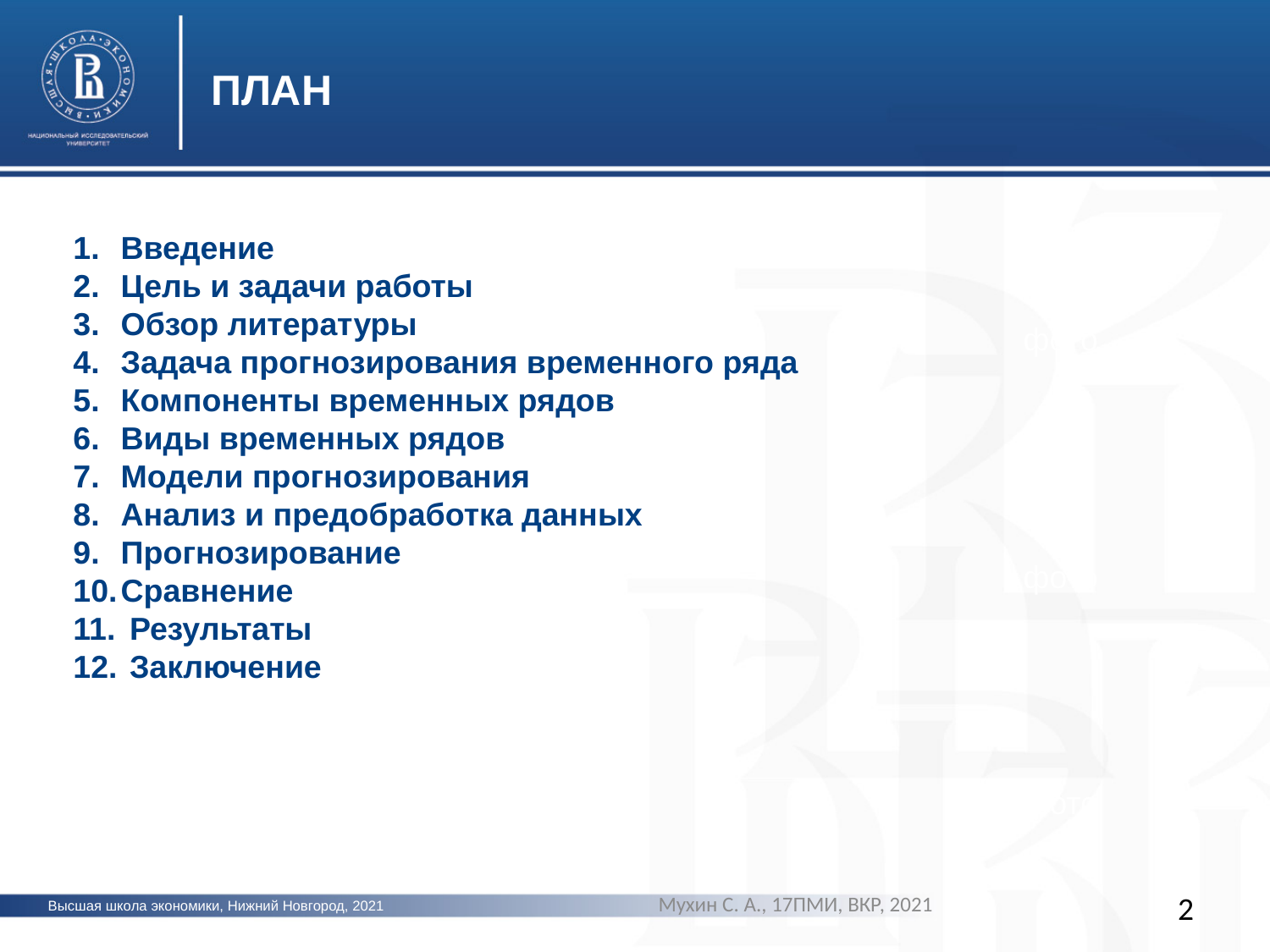

ПЛАН
Введение
Цель и задачи работы
Обзор литературы
Задача прогнозирования временного ряда
Компоненты временных рядов
Виды временных рядов
Модели прогнозирования
Анализ и предобработка данных
Прогнозирование
Сравнение
 Результаты
 Заключение

фото
фото
фото
Мухин С. А., 17ПМИ, ВКР, 2021
2
Высшая школа экономики, Нижний Новгород, 2021